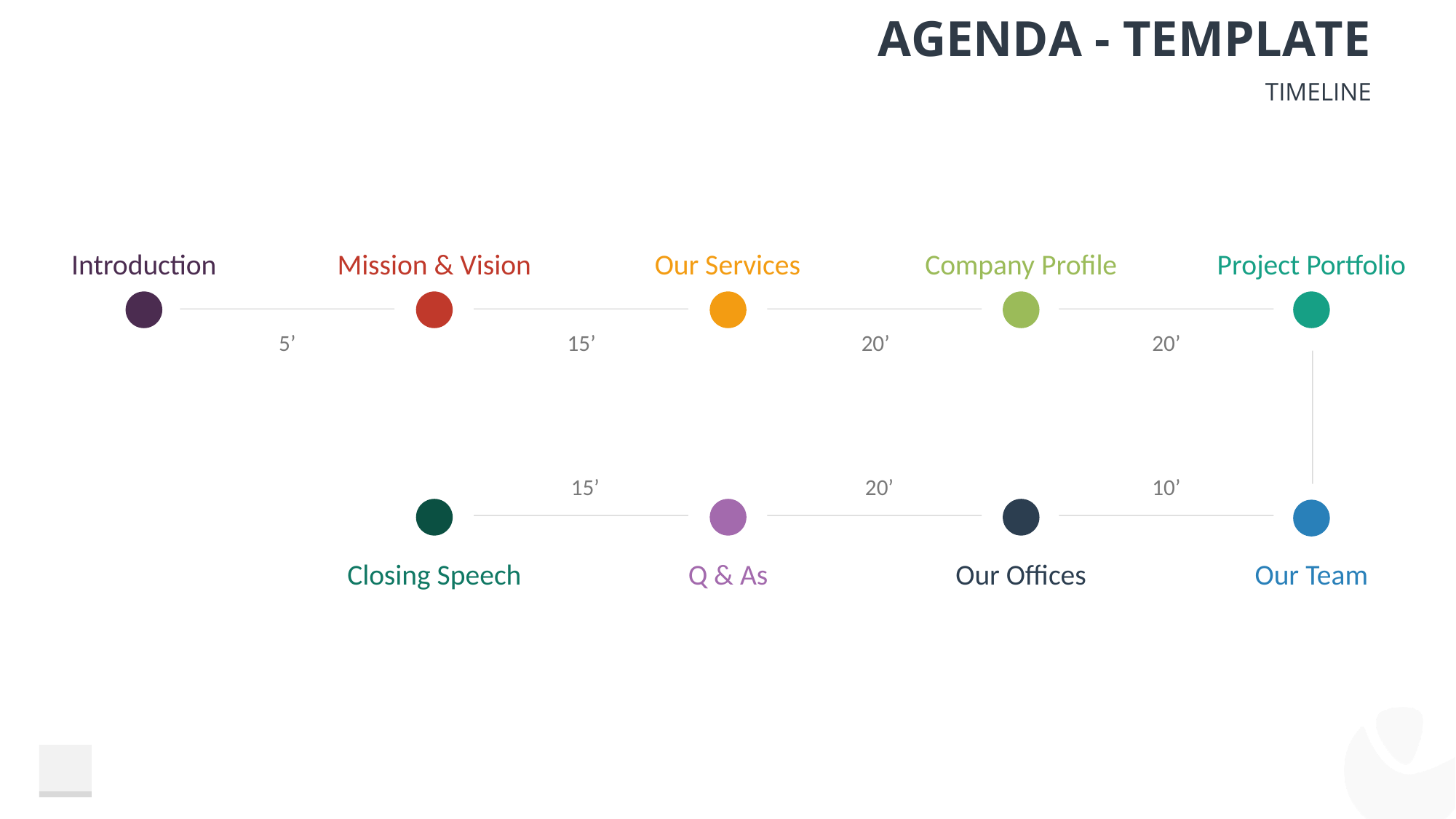

# Agenda - Template
Timeline
Introduction
Mission & Vision
Our Services
Company Profile
Project Portfolio

5’
15’
20’
20’

15’
20’
10’

Closing Speech
Q & As
Our Offices
Our Team
32